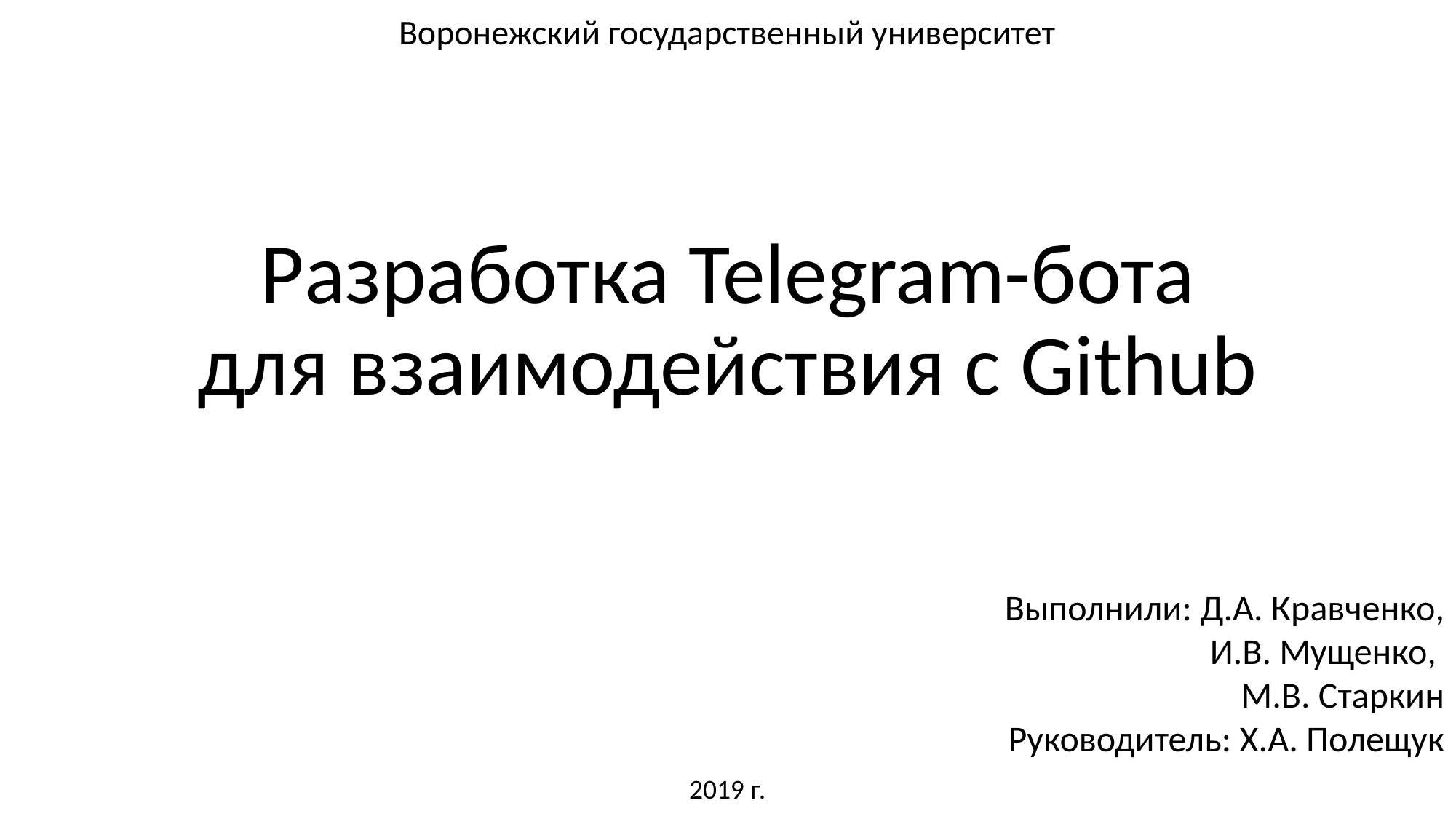

Воронежский государственный университет
# Разработка Telegram-бота для взаимодействия с Github
Выполнили: Д.А. Кравченко,
 И.В. Мущенко,
М.В. Старкин
Руководитель: Х.А. Полещук
2019 г.